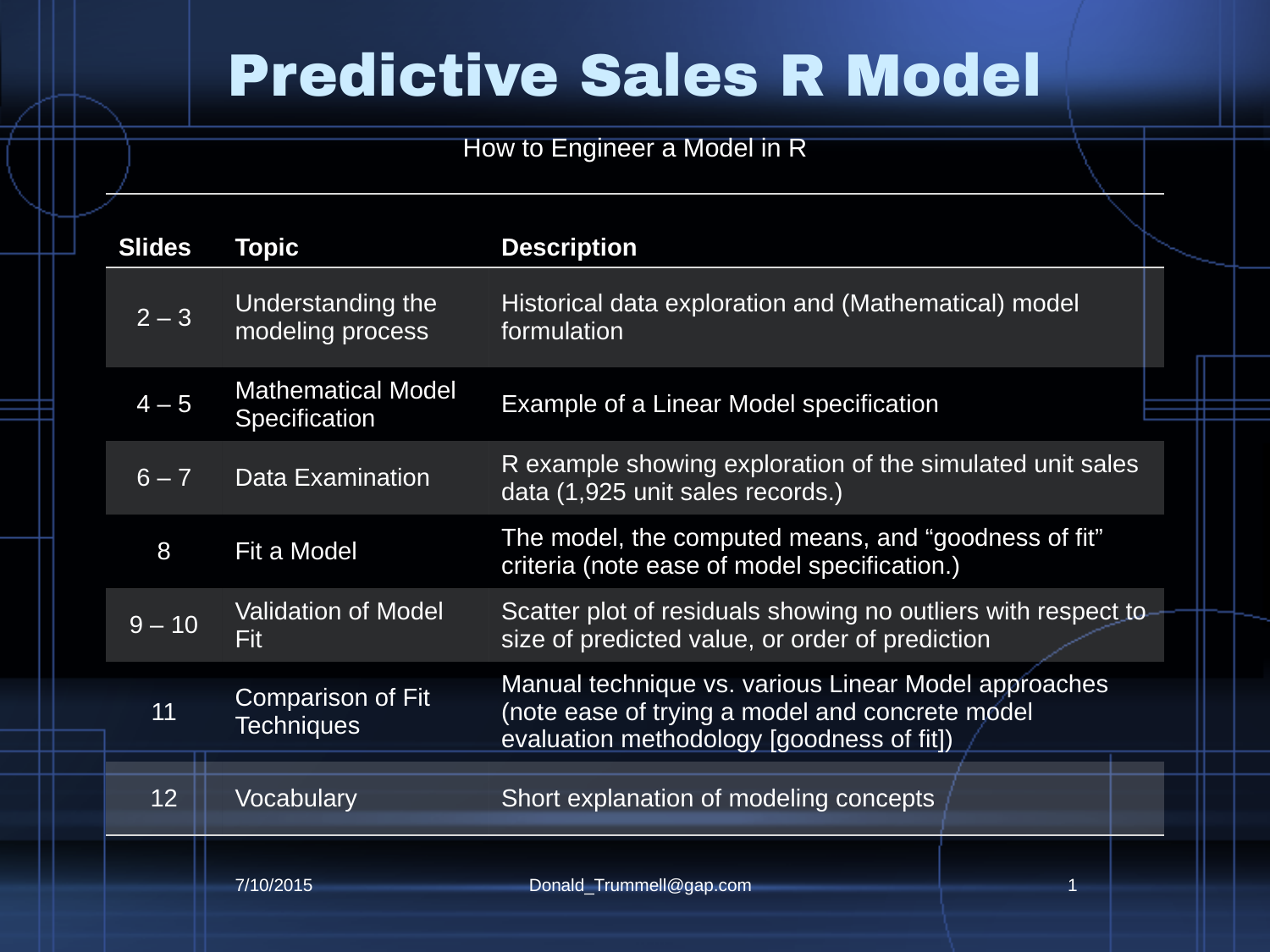

# Predictive Sales R Model
How to Engineer a Model in R

| Slides | Topic | Description |
| --- | --- | --- |
| 2 – 3 | Understanding the modeling process | Historical data exploration and (Mathematical) model formulation |
| 4 – 5 | Mathematical Model Specification | Example of a Linear Model specification |
| 6 – 7 | Data Examination | R example showing exploration of the simulated unit sales data (1,925 unit sales records.) |
| 8 | Fit a Model | The model, the computed means, and “goodness of fit” criteria (note ease of model specification.) |
| 9 – 10 | Validation of Model Fit | Scatter plot of residuals showing no outliers with respect to size of predicted value, or order of prediction |
| 11 | Comparison of Fit Techniques | Manual technique vs. various Linear Model approaches (note ease of trying a model and concrete model evaluation methodology [goodness of fit]) |
| 12 | Vocabulary | Short explanation of modeling concepts |
7/10/2015
Donald_Trummell@gap.com
1